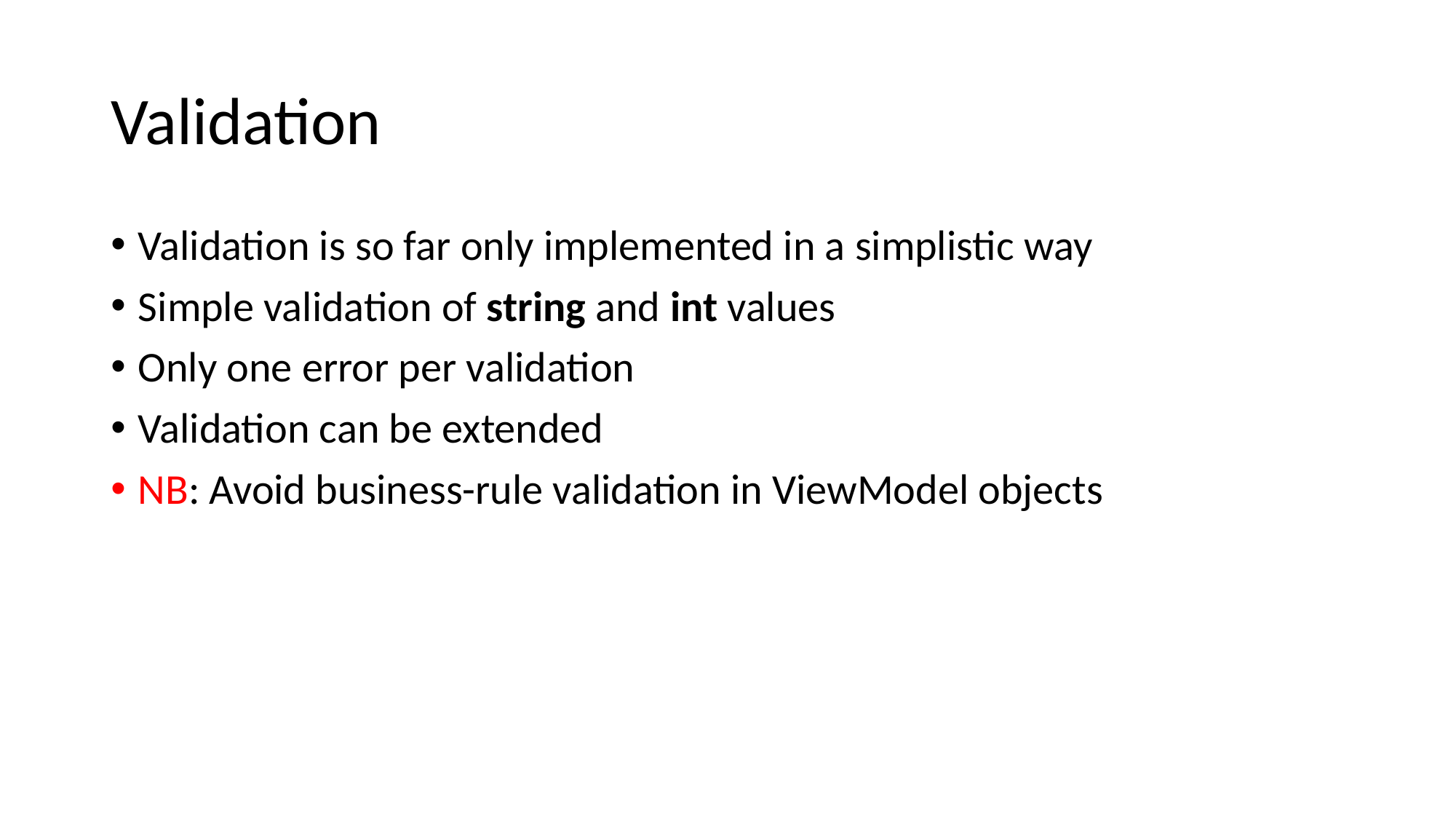

# Validation
Validation is so far only implemented in a simplistic way
Simple validation of string and int values
Only one error per validation
Validation can be extended
NB: Avoid business-rule validation in ViewModel objects